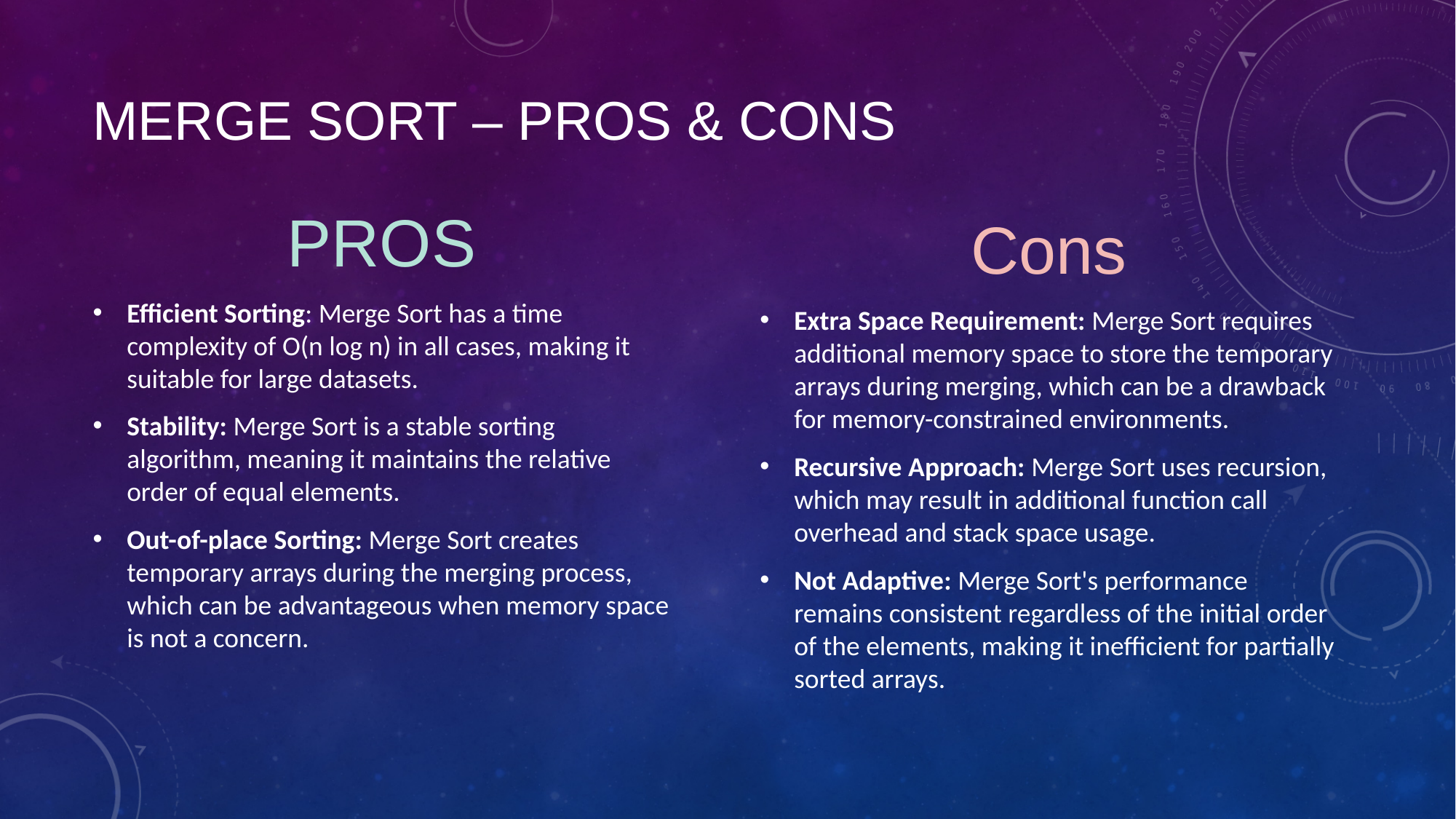

# Merge sort – Pros & Cons
Cons
Extra Space Requirement: Merge Sort requires additional memory space to store the temporary arrays during merging, which can be a drawback for memory-constrained environments.
Recursive Approach: Merge Sort uses recursion, which may result in additional function call overhead and stack space usage.
Not Adaptive: Merge Sort's performance remains consistent regardless of the initial order of the elements, making it inefficient for partially sorted arrays.

PROS
Efficient Sorting: Merge Sort has a time complexity of O(n log n) in all cases, making it suitable for large datasets.
Stability: Merge Sort is a stable sorting algorithm, meaning it maintains the relative order of equal elements.
Out-of-place Sorting: Merge Sort creates temporary arrays during the merging process, which can be advantageous when memory space is not a concern.